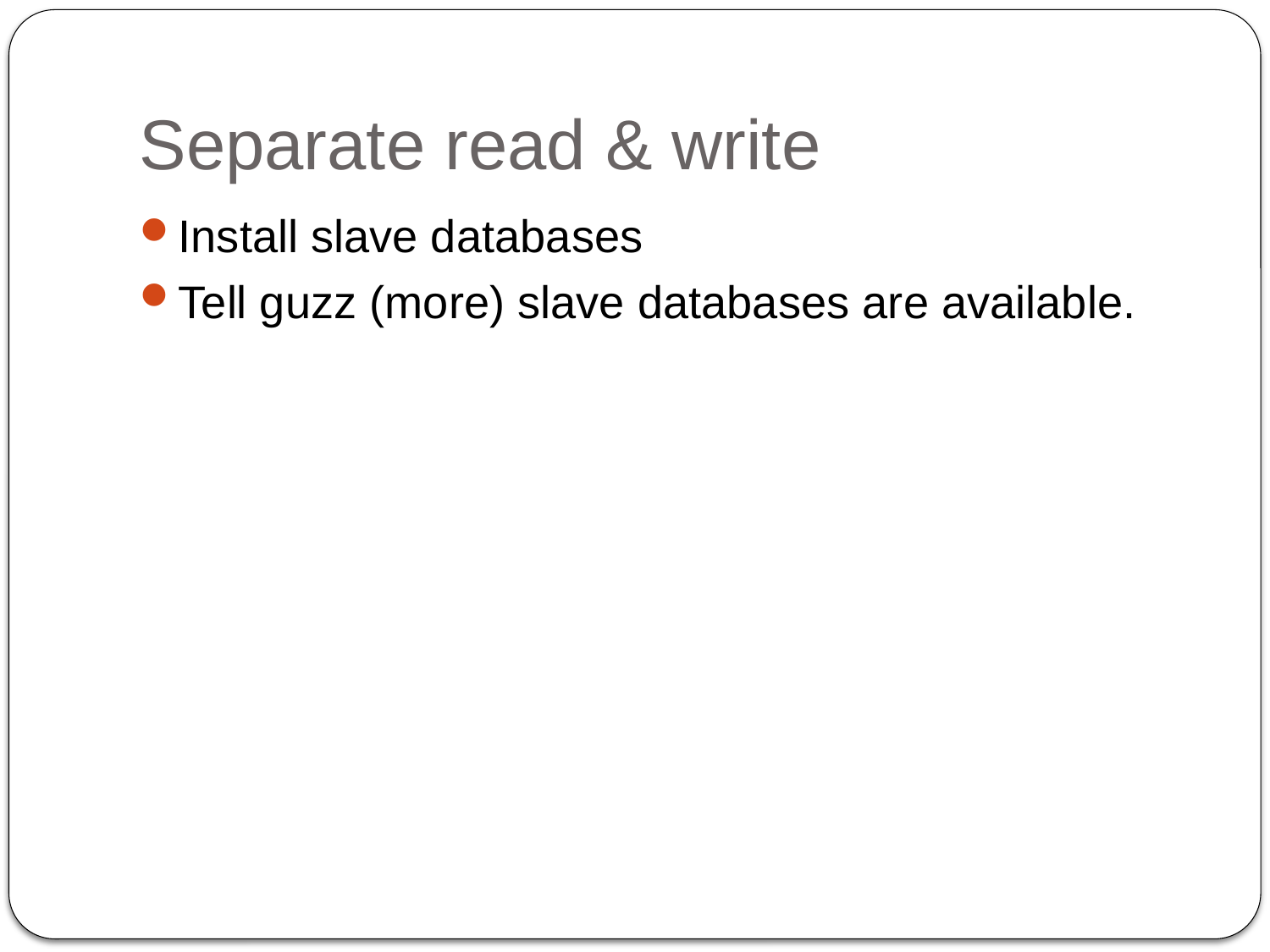

# Separate read & write
Install slave databases
Tell guzz (more) slave databases are available.